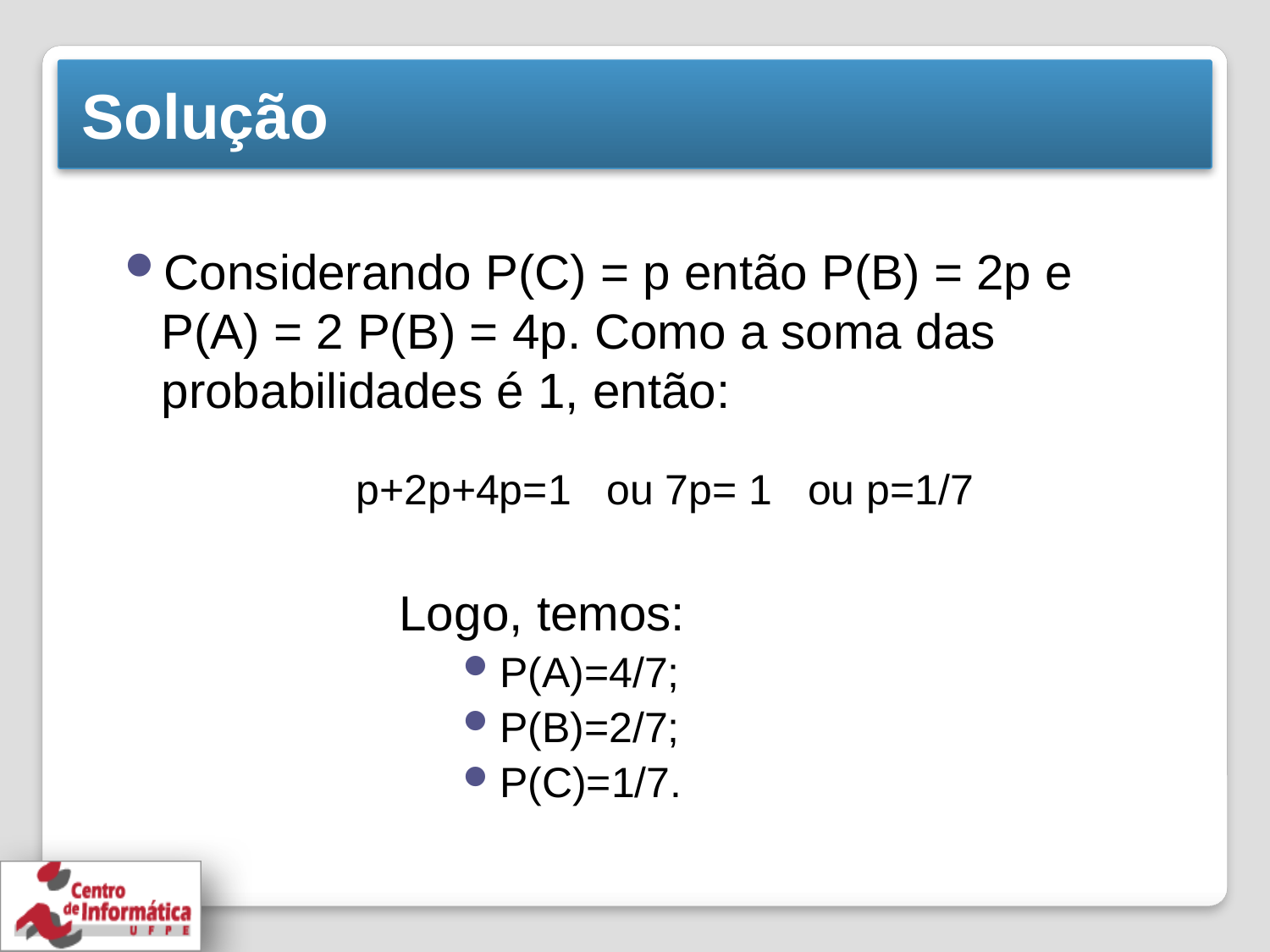

# Solução
Considerando P(C) = p então P(B) = 2p e  P(A) = 2 P(B) = 4p. Como a soma das probabilidades é 1, então:
p+2p+4p=1   ou 7p= 1   ou p=1/7
Logo, temos:
P(A)=4/7;
P(B)=2/7;
P(C)=1/7.